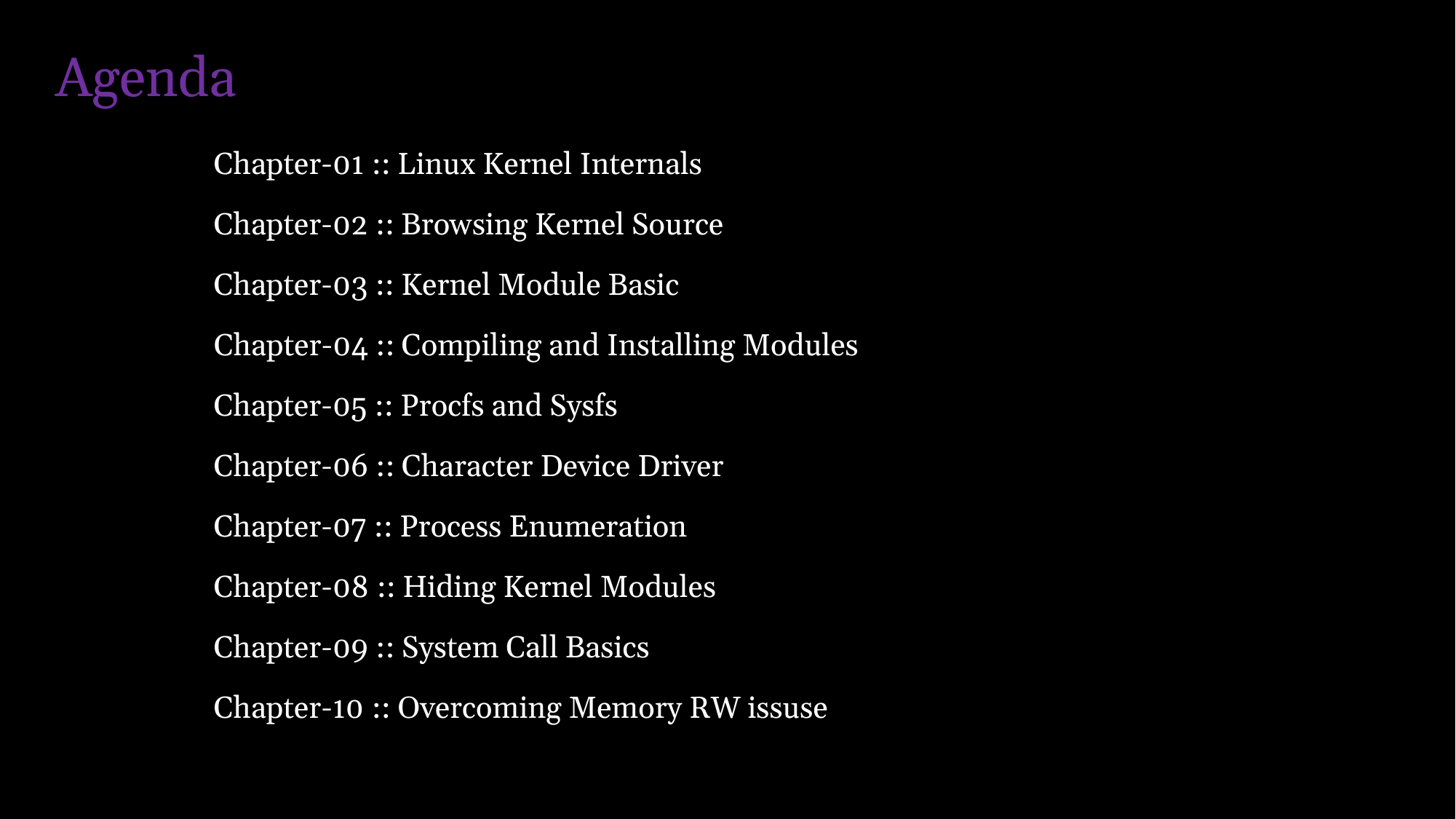

Agenda
Chapter-01 :: Linux Kernel Internals
Chapter-02 :: Browsing Kernel Source
Chapter-03 :: Kernel Module Basic
Chapter-04 :: Compiling and Installing Modules
Chapter-05 :: Procfs and Sysfs
Chapter-06 :: Character Device Driver
Chapter-07 :: Process Enumeration
Chapter-08 :: Hiding Kernel Modules
Chapter-09 :: System Call Basics
Chapter-10 :: Overcoming Memory RW issuse